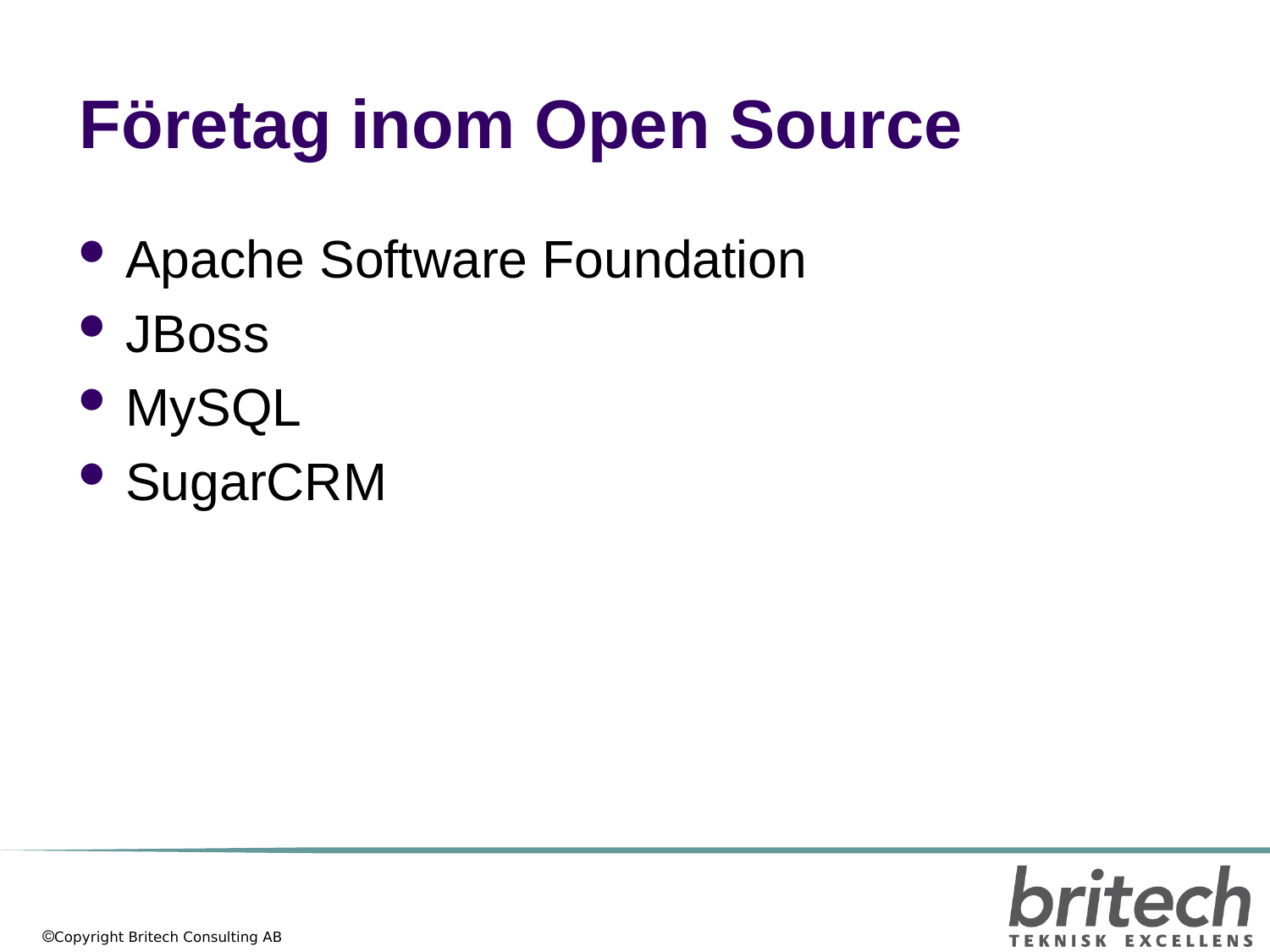

# Företag inom Open Source
Apache Software Foundation
JBoss
MySQL
SugarCRM